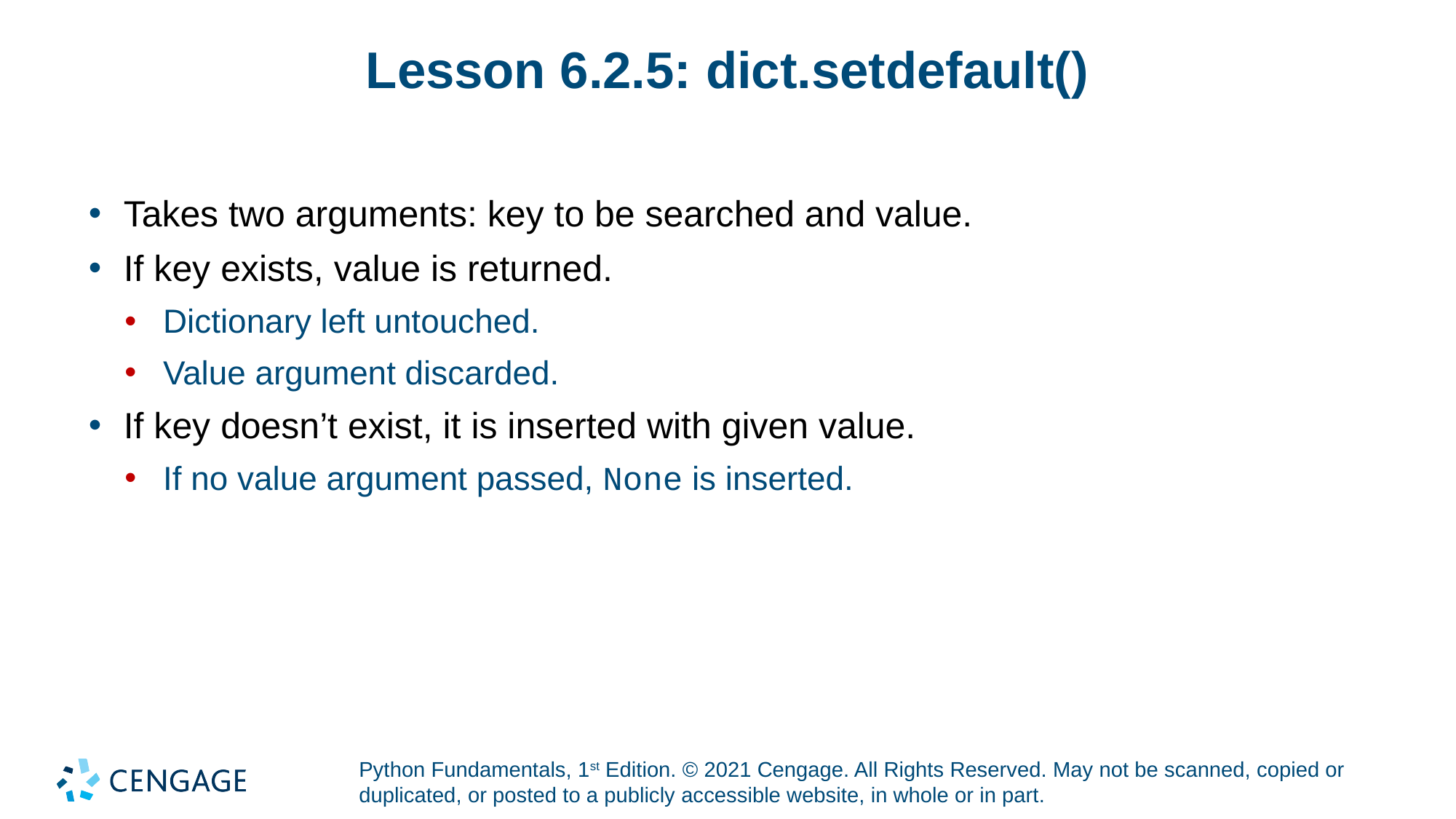

# Lesson 6.2.5: dict.setdefault()
Takes two arguments: key to be searched and value.
If key exists, value is returned.
Dictionary left untouched.
Value argument discarded.
If key doesn’t exist, it is inserted with given value.
If no value argument passed, None is inserted.